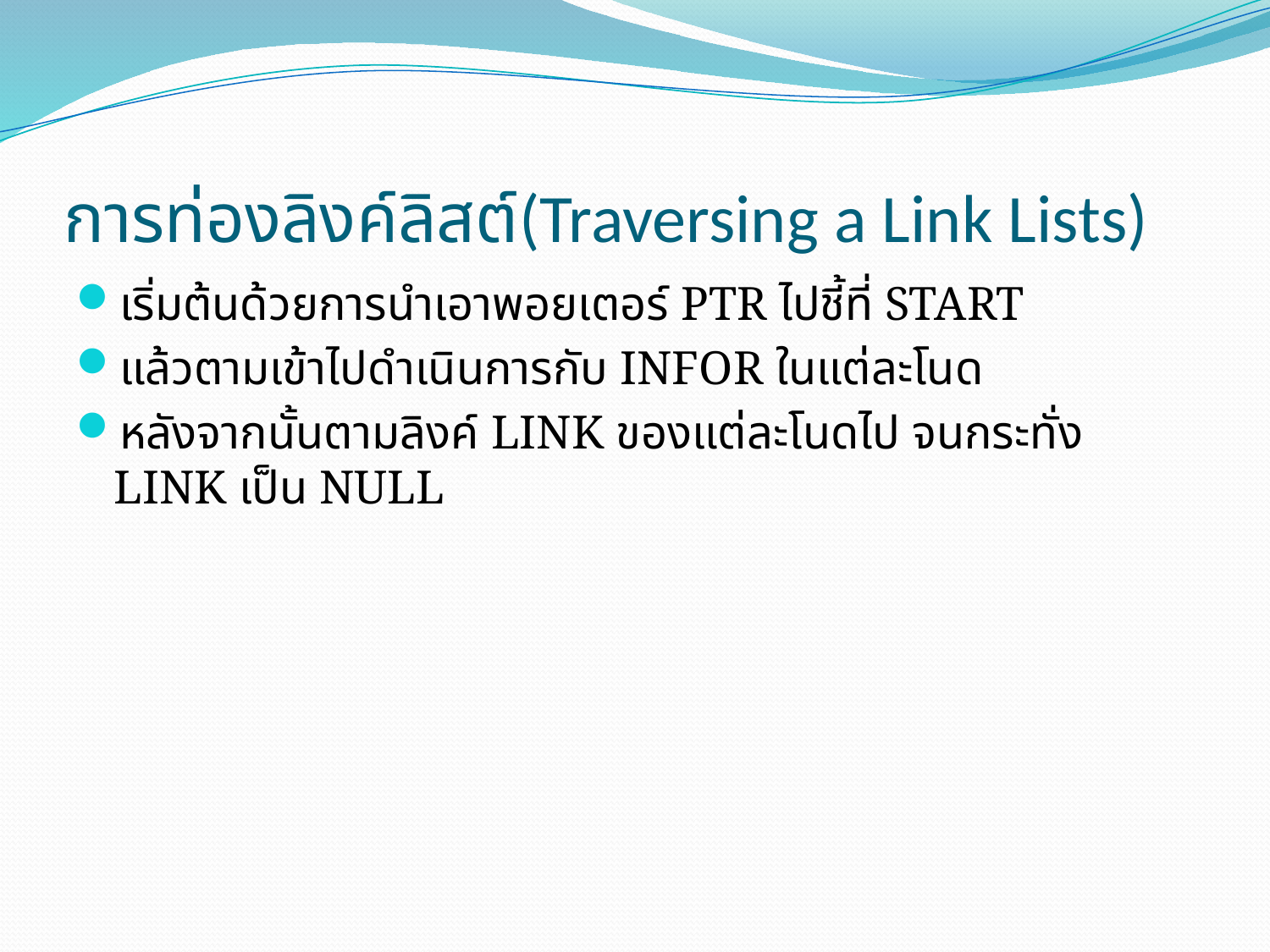

# การท่องลิงค์ลิสต์(Traversing a Link Lists)
เริ่มต้นด้วยการนำเอาพอยเตอร์ PTR ไปชี้ที่ START
แล้วตามเข้าไปดำเนินการกับ INFOR ในแต่ละโนด
หลังจากนั้นตามลิงค์ LINK ของแต่ละโนดไป จนกระทั่ง LINK เป็น NULL